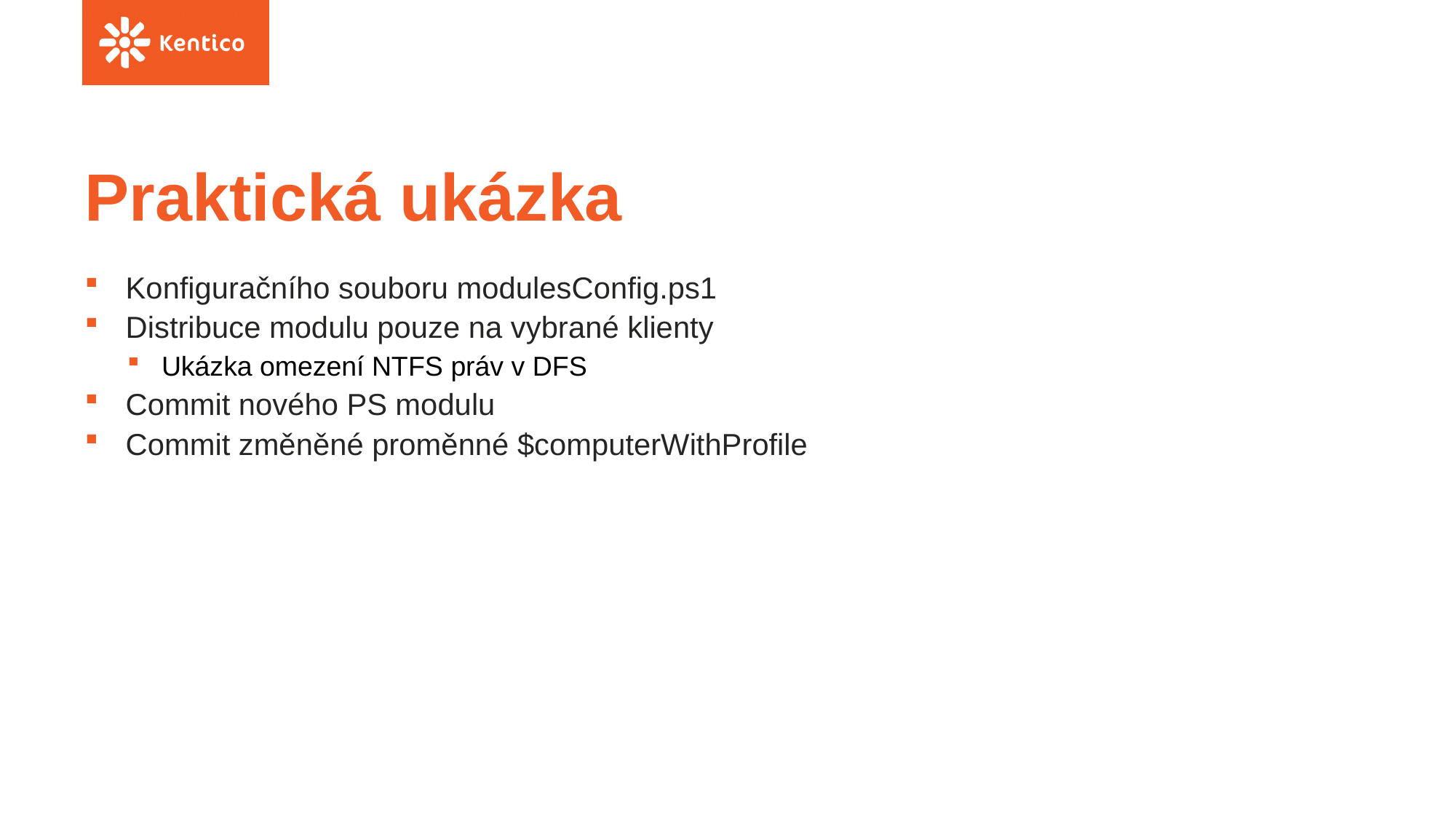

# Praktická ukázka
Konfiguračního souboru modulesConfig.ps1
Distribuce modulu pouze na vybrané klienty
Ukázka omezení NTFS práv v DFS
Commit nového PS modulu
Commit změněné proměnné $computerWithProfile